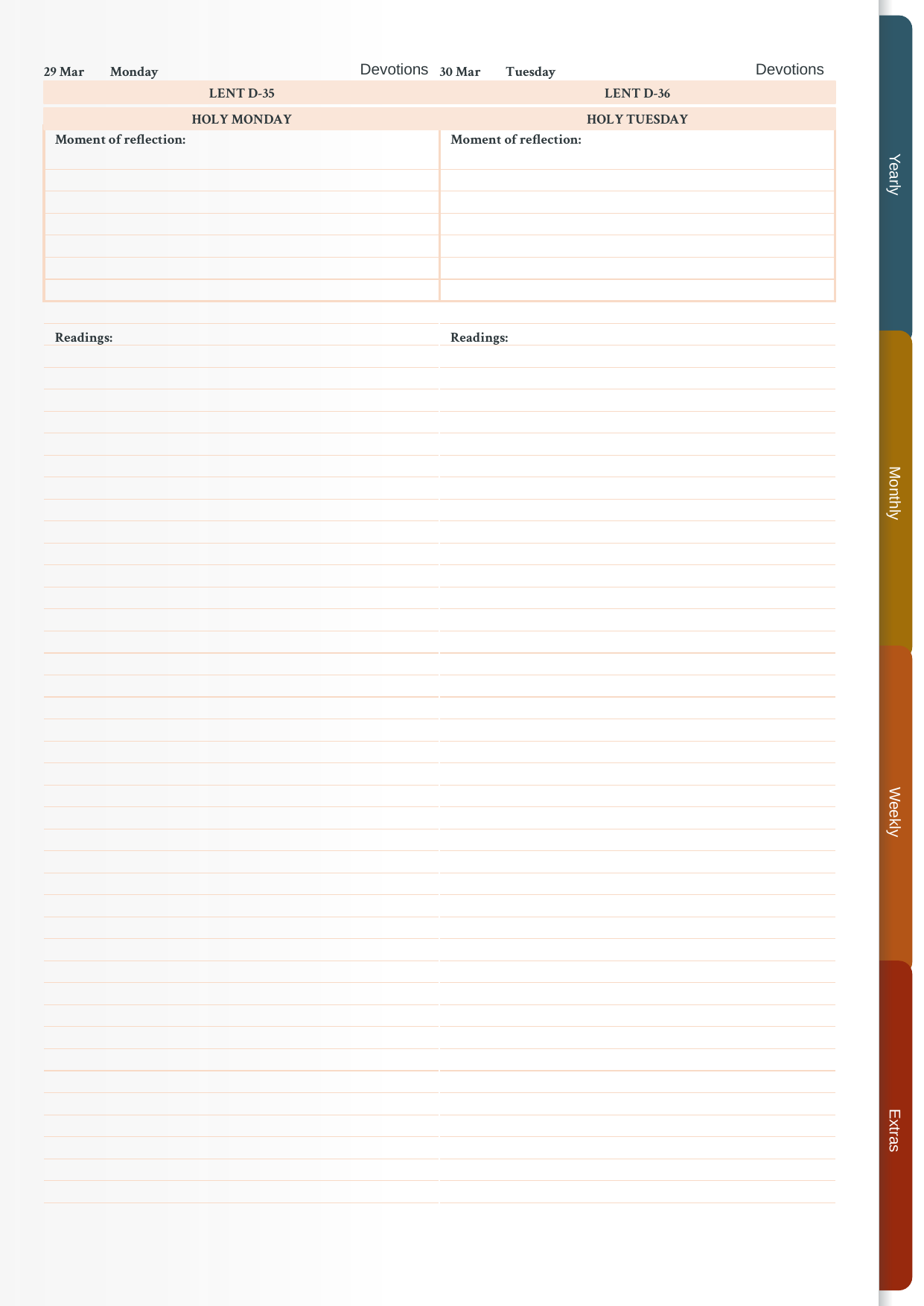

# 29March - 30March
Yearly
29 Mar
Monday
Devotions
30 Mar
Tuesday
Devotions
LENT D-35
LENT D-36
HOLY MONDAY
HOLY TUESDAY
Monthly
Weekly
Extras